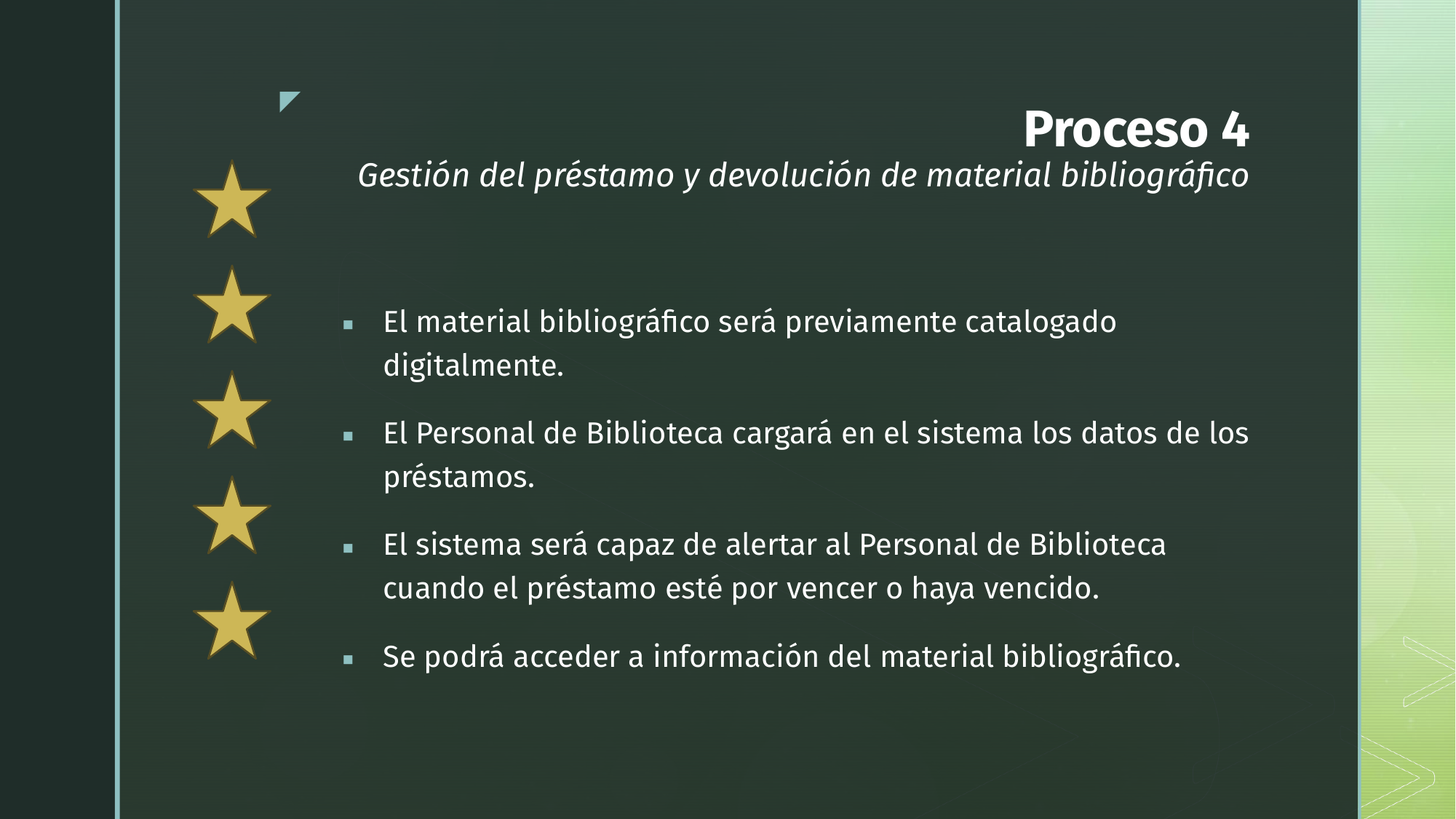

# Proceso 4 Gestión del préstamo y devolución de material bibliográfico

El material bibliográfico será previamente catalogado digitalmente.
El Personal de Biblioteca cargará en el sistema los datos de los préstamos.
El sistema será capaz de alertar al Personal de Biblioteca cuando el préstamo esté por vencer o haya vencido.
Se podrá acceder a información del material bibliográfico.